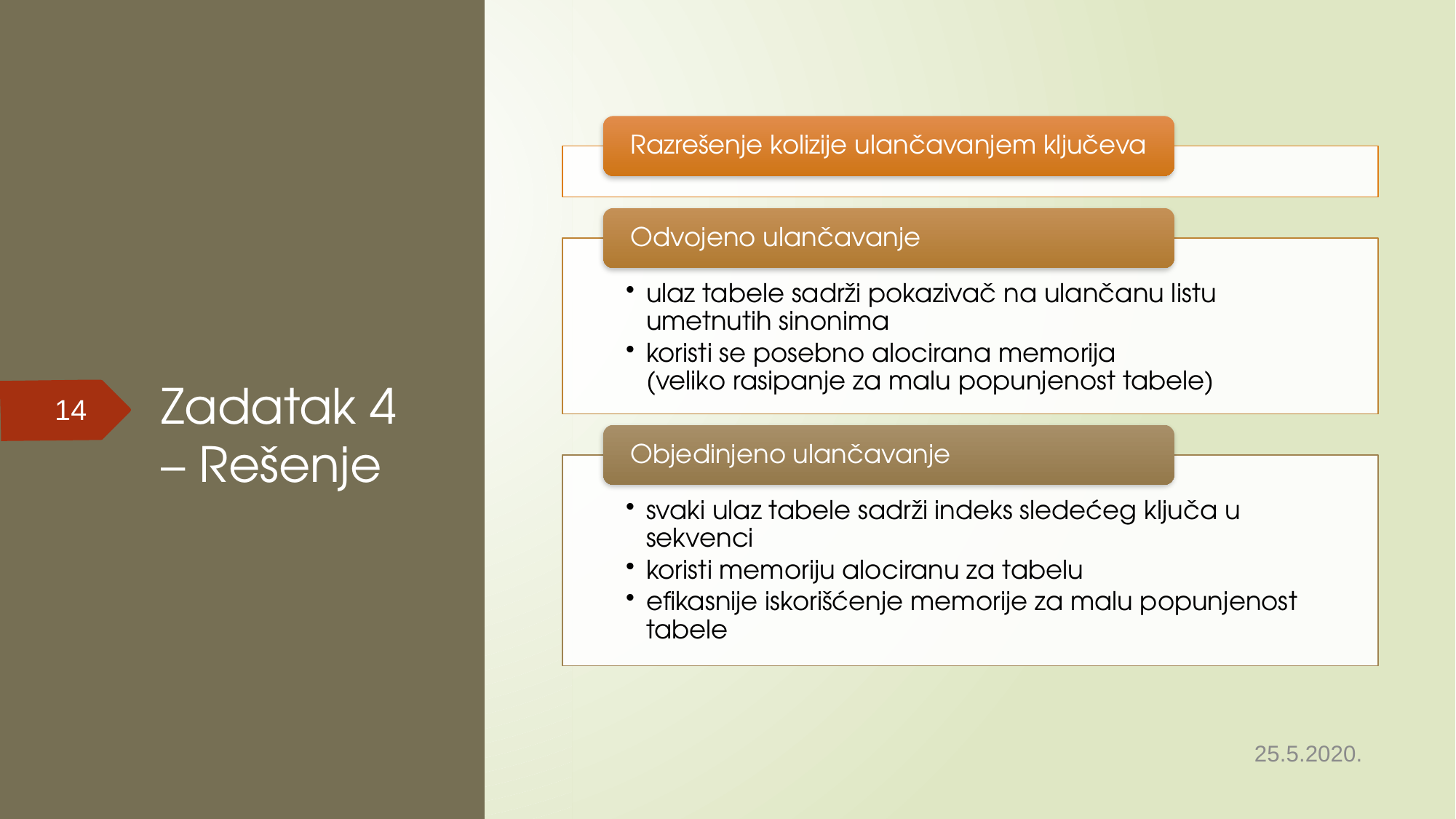

Razrešenje kolizije ulančavanjem ključeva
ulaz tabele sadrži pokazivač na ulančanu listu umetnutih sinonima
koristi se posebno alocirana memorija
(veliko rasipanje za malu popunjenost tabele)
Odvojeno ulančavanje
svaki ulaz tabele sadrži indeks sledećeg ključa u sekvenci
koristi memoriju alociranu za tabelu
efikasnije iskorišćenje memorije za malu popunjenost tabele
Objedinjeno ulančavanje
# Zadatak 4 – Rešenje

14
25.5.2020.